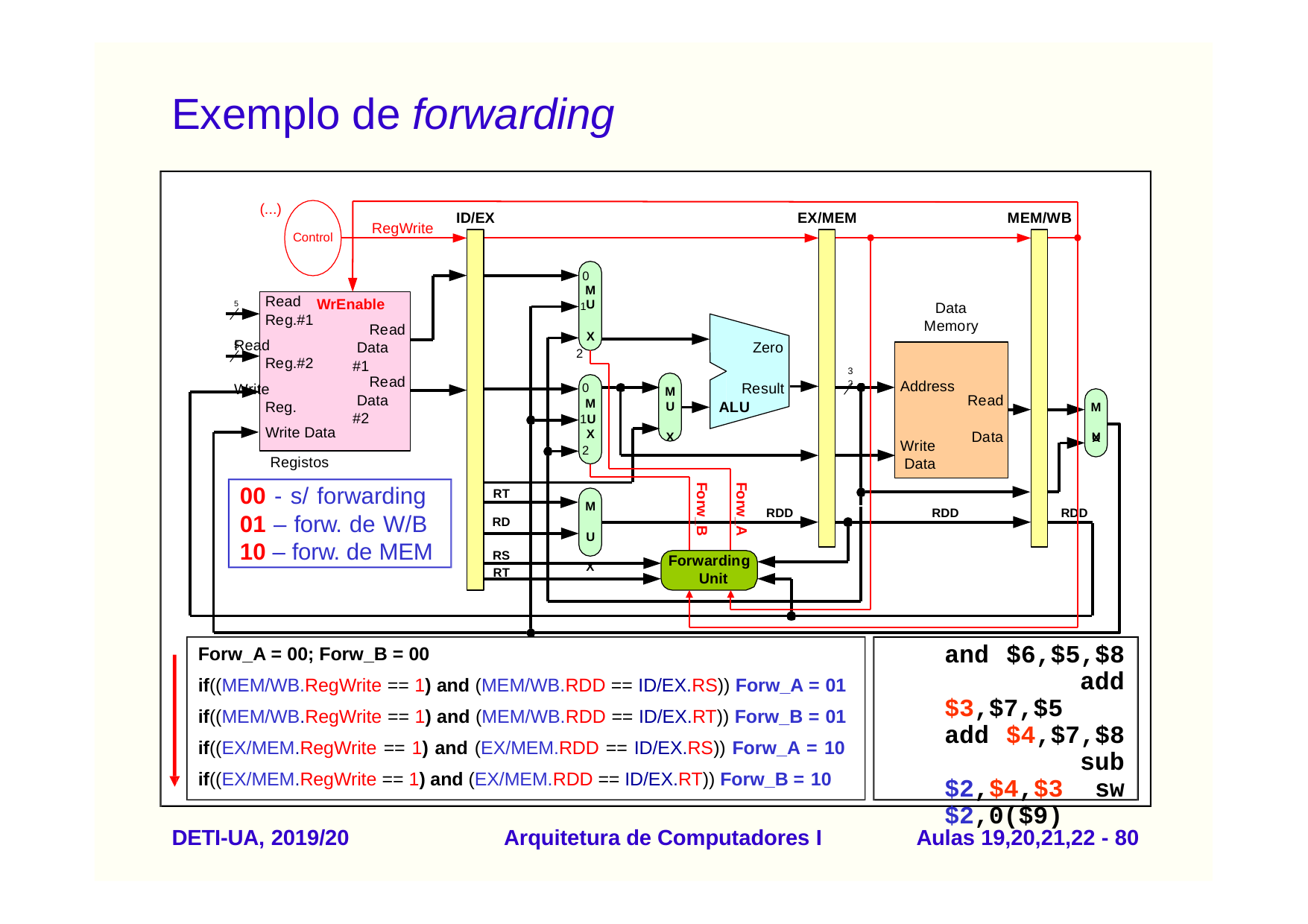

# Exemplo de forwarding

(...)
Control

ID/EX
EX/MEM
MEM/WB
RegWrite

0
M
1U  X
2

WrEnable
Read  Data #1
5	Read  Reg.#1
Read  Reg.#2
Write  Reg.

Data  Memory

Zero
5

3
2

Read  Data #2

Address
Result
0
M
1U

M

Read  Data

ALU
U  X
M  U

Write Data

X
2

X

Write  Data

Registos
00 - s/ forwarding  01 – forw. de W/B  10 – forw. de MEM

Forw_B
Forw_A

RT

M  U  X

RDD
RDD
RDD

RD

RS
Forwarding  Unit

RT

Forw_A = 00; Forw_B = 00
if((MEM/WB.RegWrite == 1) and (MEM/WB.RDD == ID/EX.RS)) Forw_A = 01  if((MEM/WB.RegWrite == 1) and (MEM/WB.RDD == ID/EX.RT)) Forw_B = 01  if((EX/MEM.RegWrite == 1) and (EX/MEM.RDD == ID/EX.RS)) Forw_A = 10  if((EX/MEM.RegWrite == 1) and (EX/MEM.RDD == ID/EX.RT)) Forw_B = 10
and $6,$5,$8  add $3,$7,$5  add $4,$7,$8  sub $2,$4,$3  sw $2,0($9)

DETI-UA, 2019/20
Arquitetura de Computadores I
Aulas 19,20,21,22 - 80